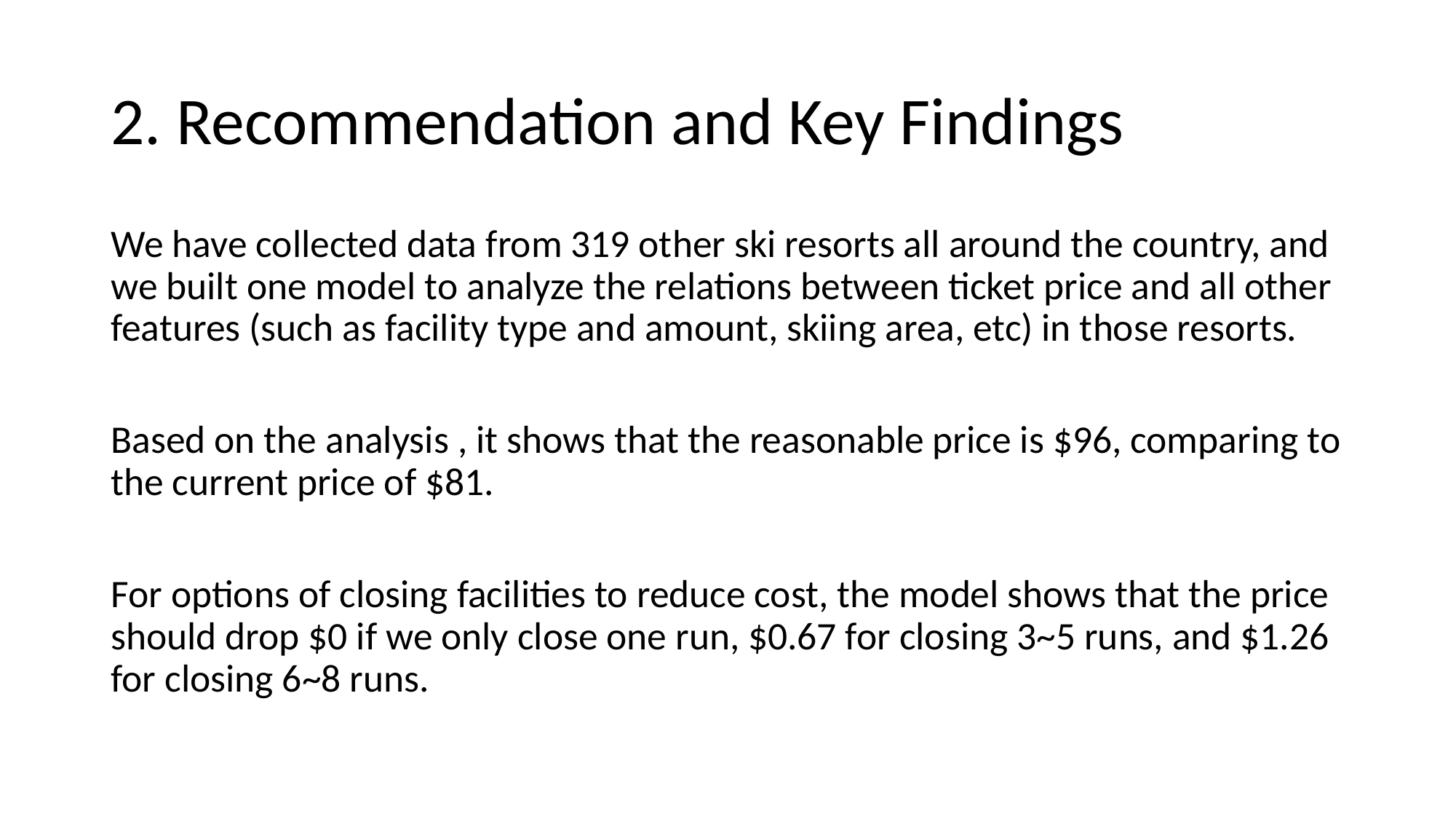

# 2. Recommendation and Key Findings
We have collected data from 319 other ski resorts all around the country, and we built one model to analyze the relations between ticket price and all other features (such as facility type and amount, skiing area, etc) in those resorts.

Based on the analysis , it shows that the reasonable price is $96, comparing to the current price of $81.

For options of closing facilities to reduce cost, the model shows that the price should drop $0 if we only close one run, $0.67 for closing 3~5 runs, and $1.26 for closing 6~8 runs.